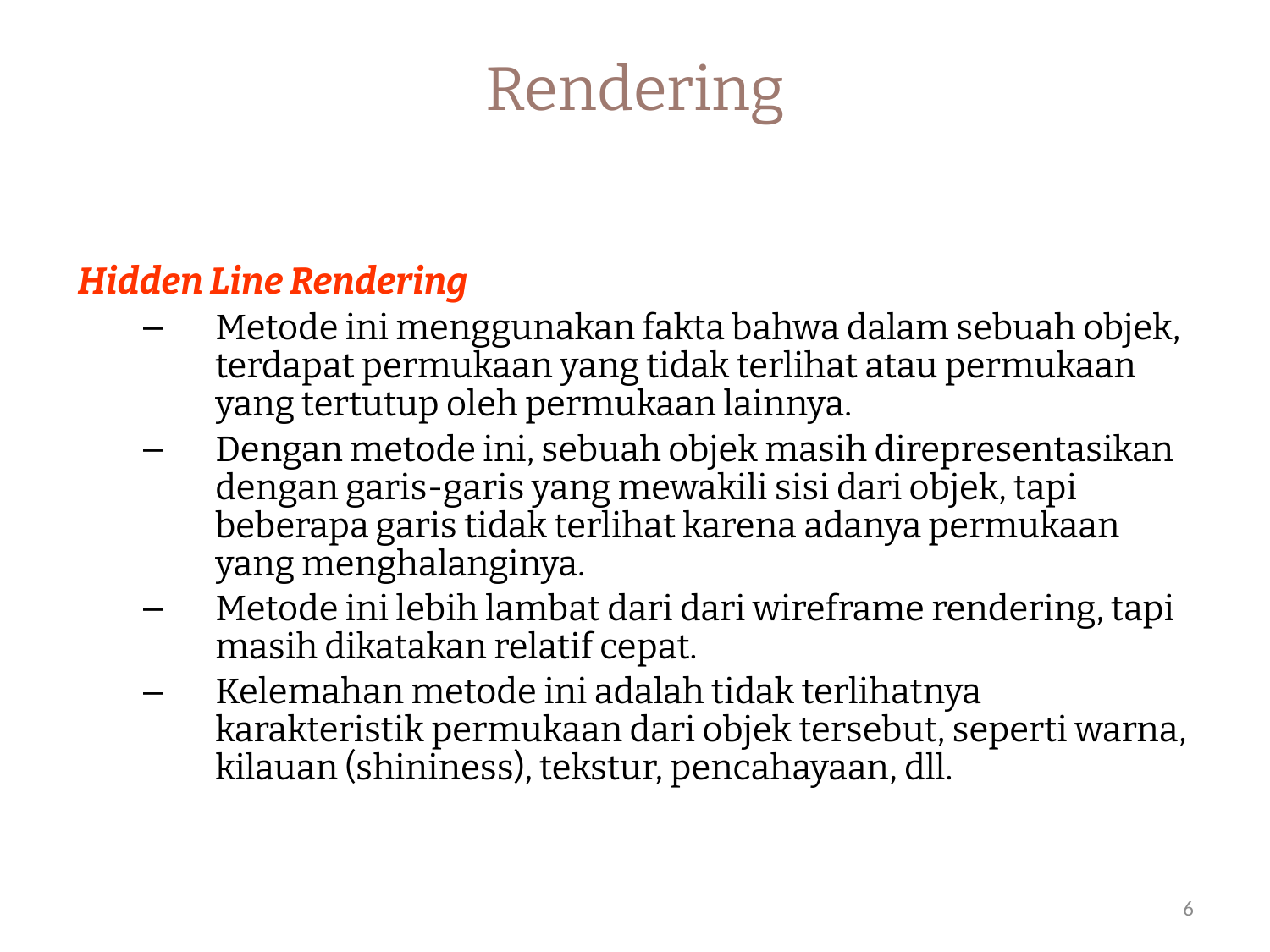

# Rendering
Hidden Line Rendering
Metode ini menggunakan fakta bahwa dalam sebuah objek, terdapat permukaan yang tidak terlihat atau permukaan yang tertutup oleh permukaan lainnya.
Dengan metode ini, sebuah objek masih direpresentasikan dengan garis-garis yang mewakili sisi dari objek, tapi beberapa garis tidak terlihat karena adanya permukaan yang menghalanginya.
Metode ini lebih lambat dari dari wireframe rendering, tapi masih dikatakan relatif cepat.
Kelemahan metode ini adalah tidak terlihatnya karakteristik permukaan dari objek tersebut, seperti warna, kilauan (shininess), tekstur, pencahayaan, dll.
6